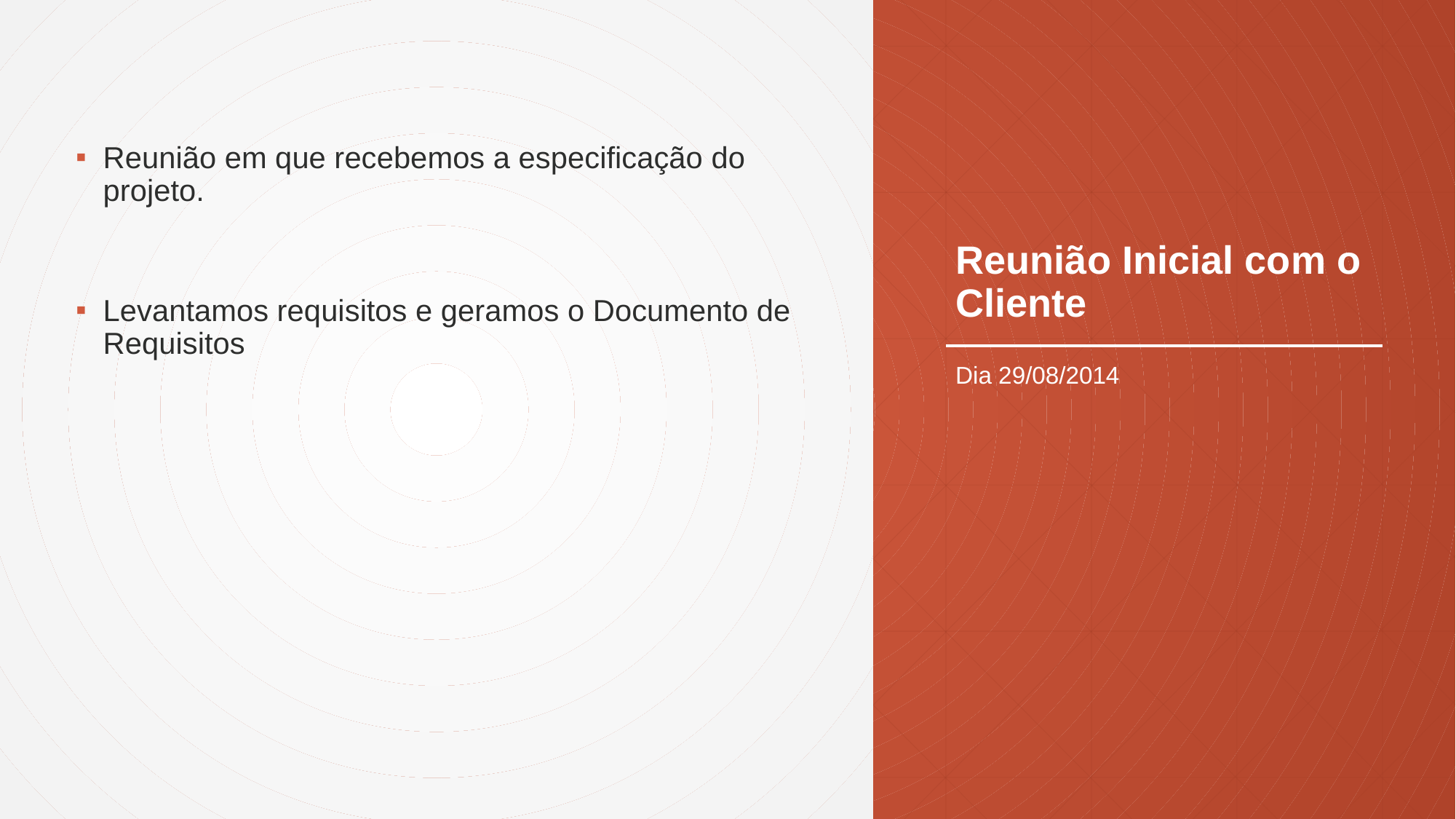

# Reunião Inicial com o Cliente
Reunião em que recebemos a especificação do projeto.

Levantamos requisitos e geramos o Documento de Requisitos
Dia 29/08/2014